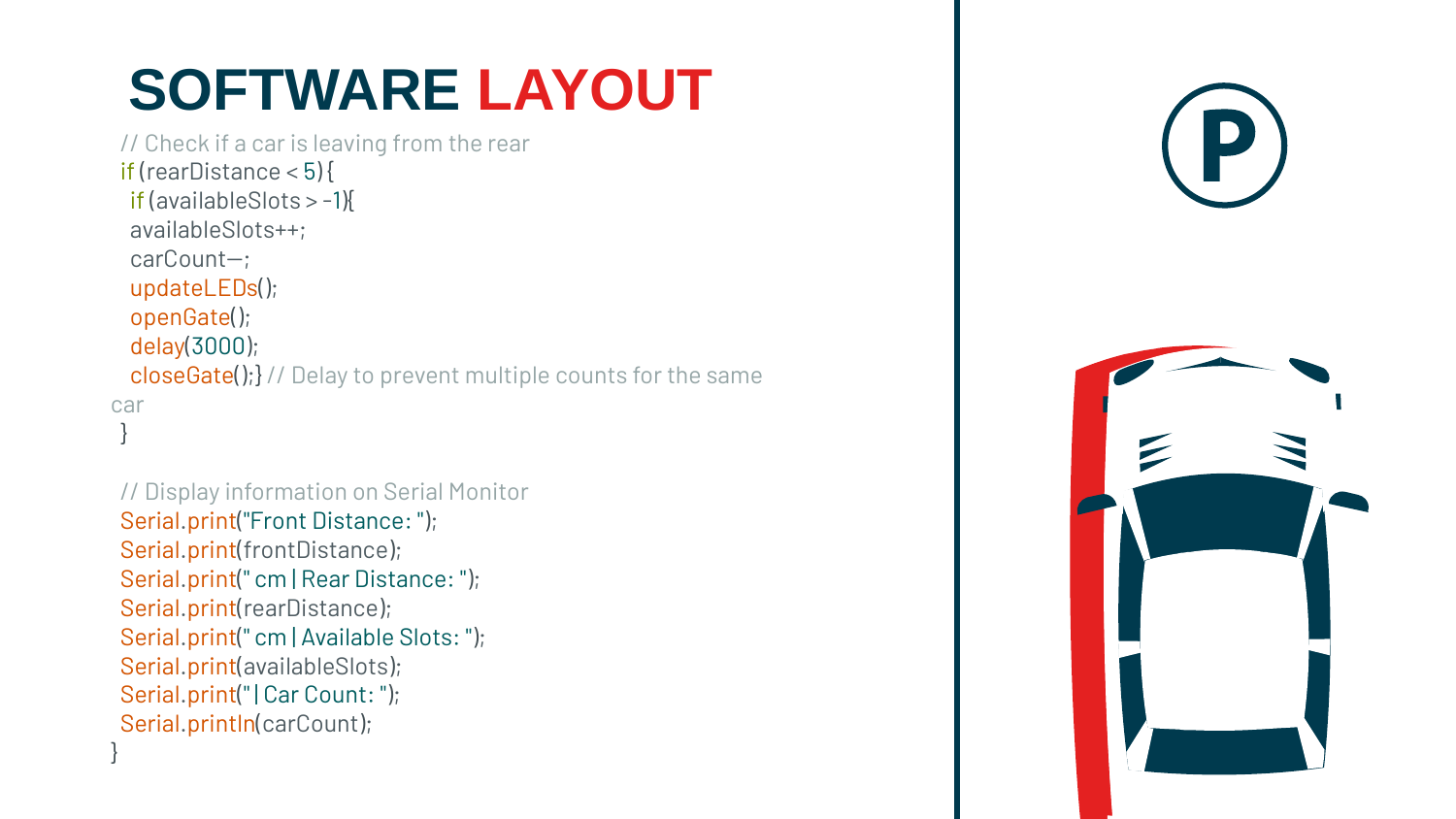

# SOFTWARE LAYOUT

  // Check if a car is leaving from the rear
  if (rearDistance < 5) {
    if (availableSlots > -1){
    availableSlots++;
    carCount--;
    updateLEDs();
    openGate();
    delay(3000);
    closeGate();} // Delay to prevent multiple counts for the same car
  }
  // Display information on Serial Monitor
  Serial.print("Front Distance: ");
  Serial.print(frontDistance);
  Serial.print(" cm | Rear Distance: ");
  Serial.print(rearDistance);
  Serial.print(" cm | Available Slots: ");
  Serial.print(availableSlots);
  Serial.print(" | Car Count: ");
  Serial.println(carCount);
}